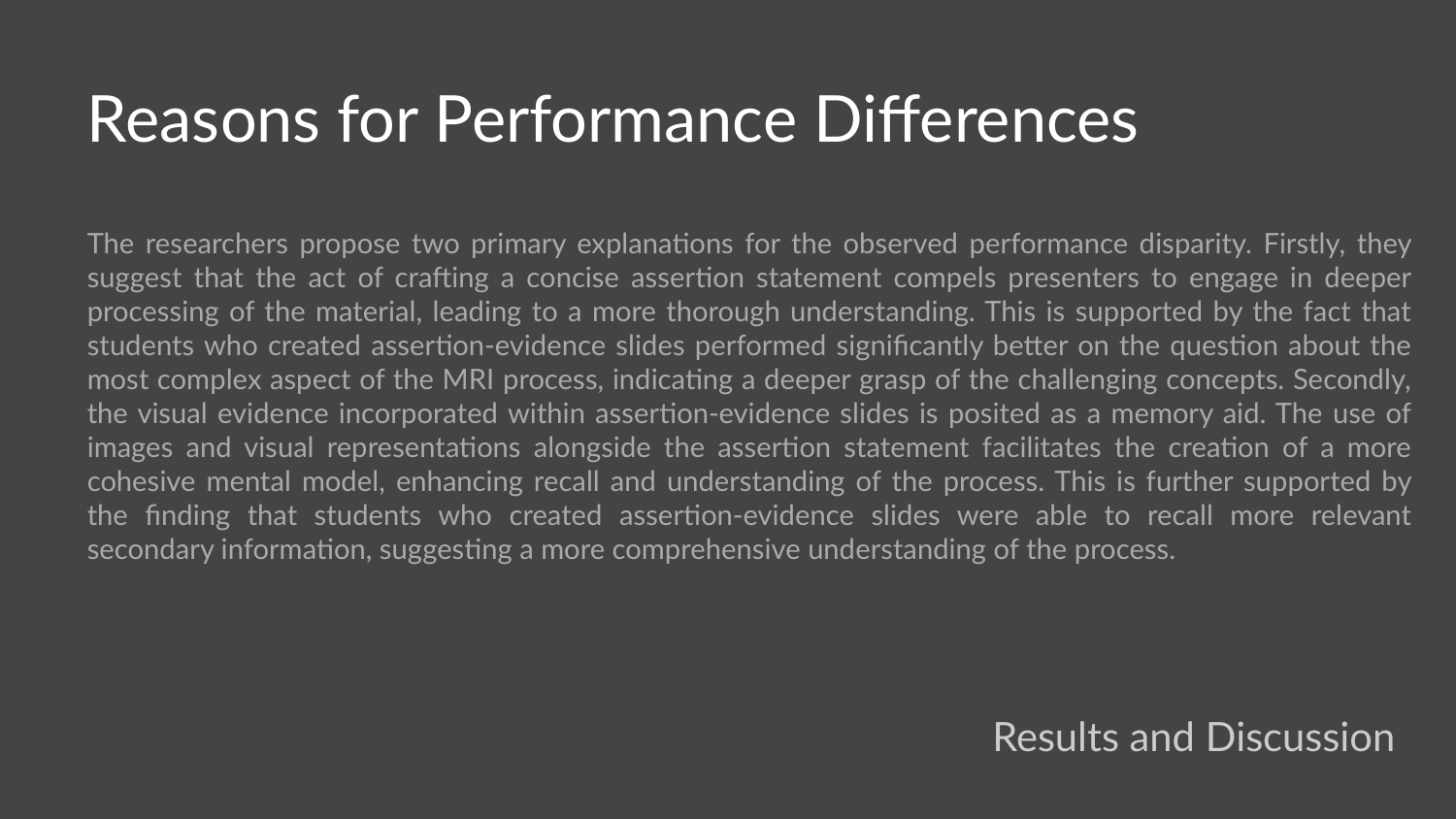

Reasons for Performance Differences
The researchers propose two primary explanations for the observed performance disparity. Firstly, they suggest that the act of crafting a concise assertion statement compels presenters to engage in deeper processing of the material, leading to a more thorough understanding. This is supported by the fact that students who created assertion-evidence slides performed significantly better on the question about the most complex aspect of the MRI process, indicating a deeper grasp of the challenging concepts. Secondly, the visual evidence incorporated within assertion-evidence slides is posited as a memory aid. The use of images and visual representations alongside the assertion statement facilitates the creation of a more cohesive mental model, enhancing recall and understanding of the process. This is further supported by the finding that students who created assertion-evidence slides were able to recall more relevant secondary information, suggesting a more comprehensive understanding of the process.
Results and Discussion